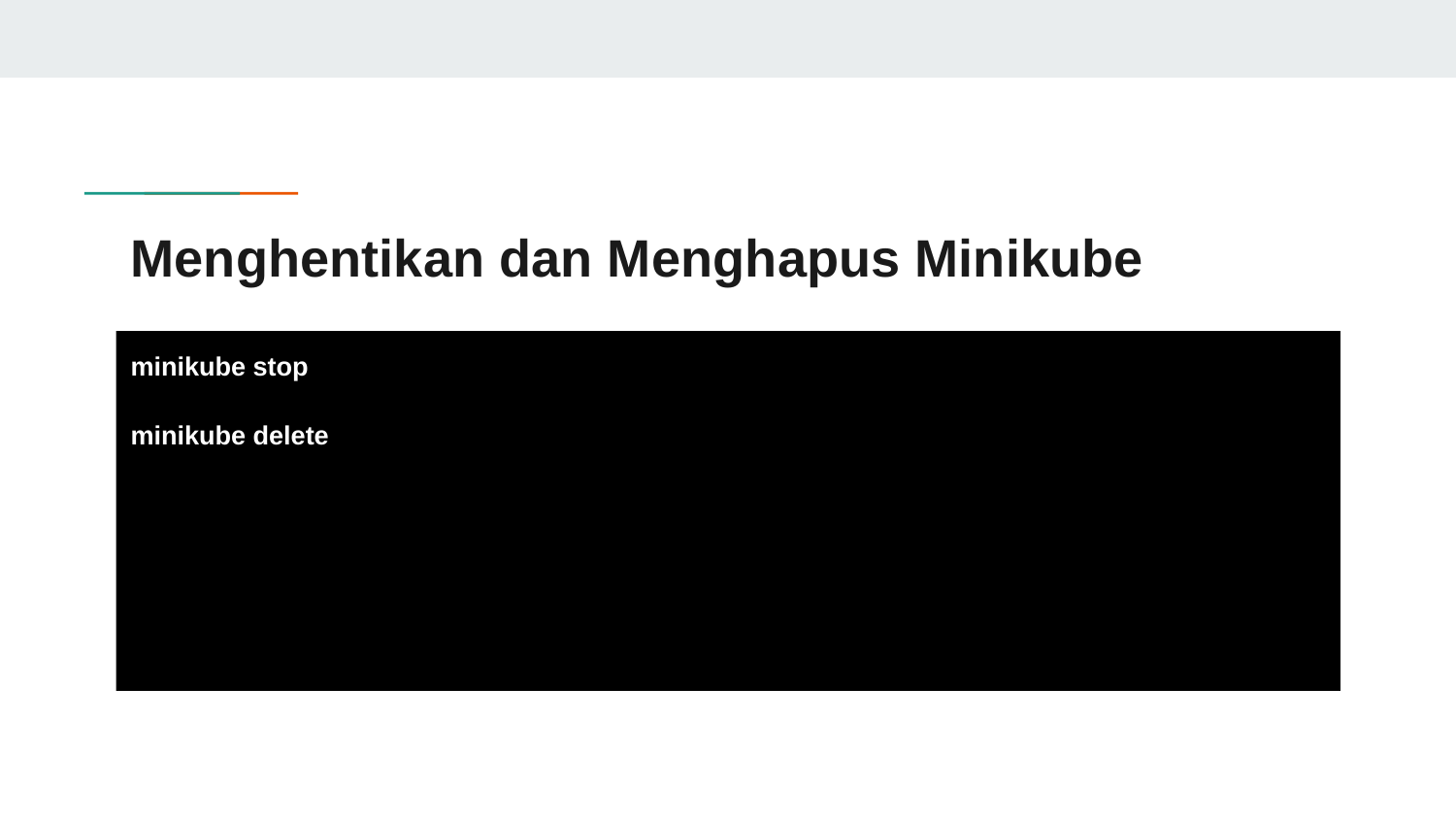

# Menghentikan dan Menghapus Minikube

minikube stop
minikube delete